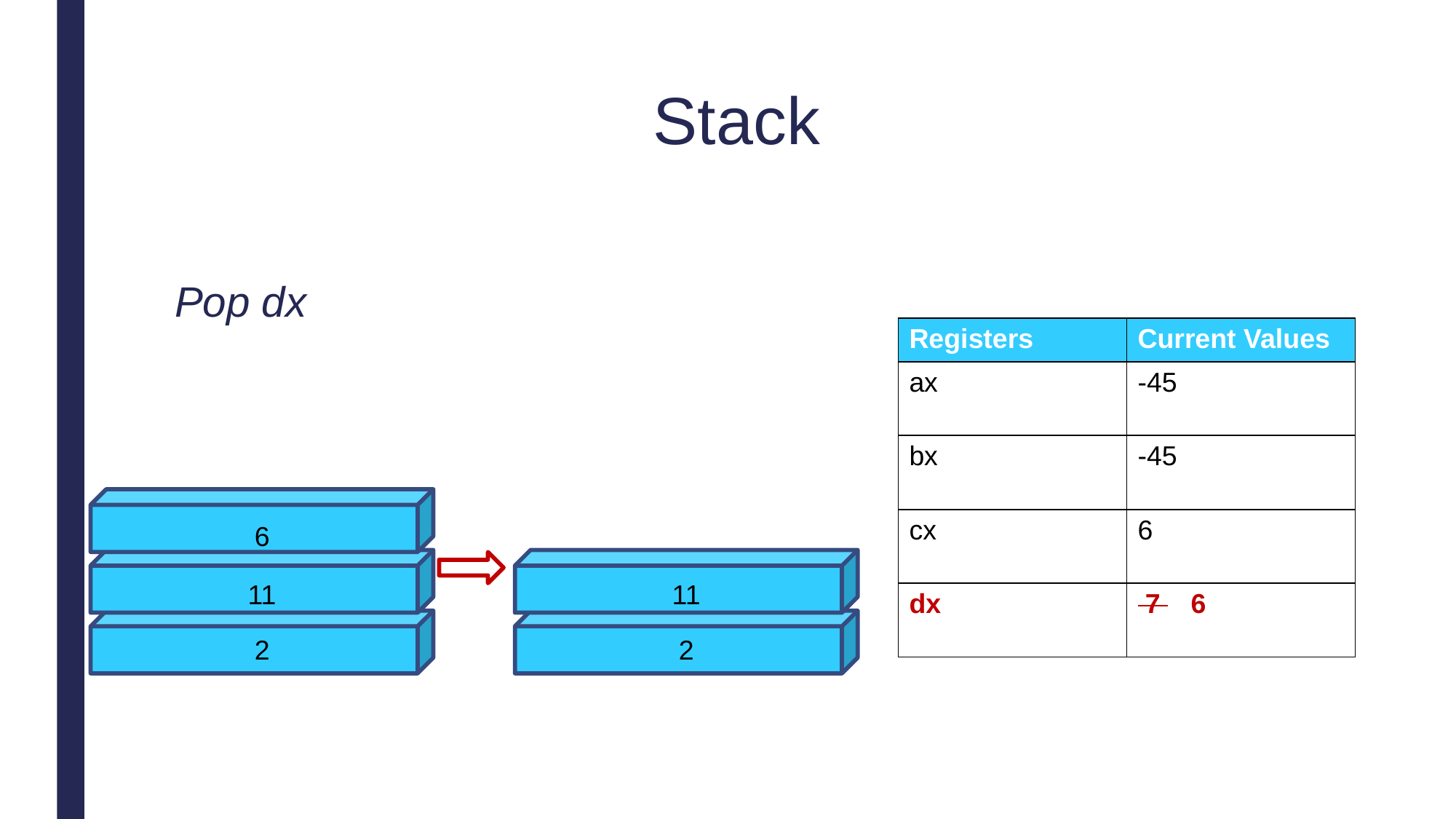

# Stack
Pop dx
| Registers | Current Values |
| --- | --- |
| ax | -45 |
| bx | -45 |
| cx | 6 |
| dx | 7 6 |

6

11
11

2
2